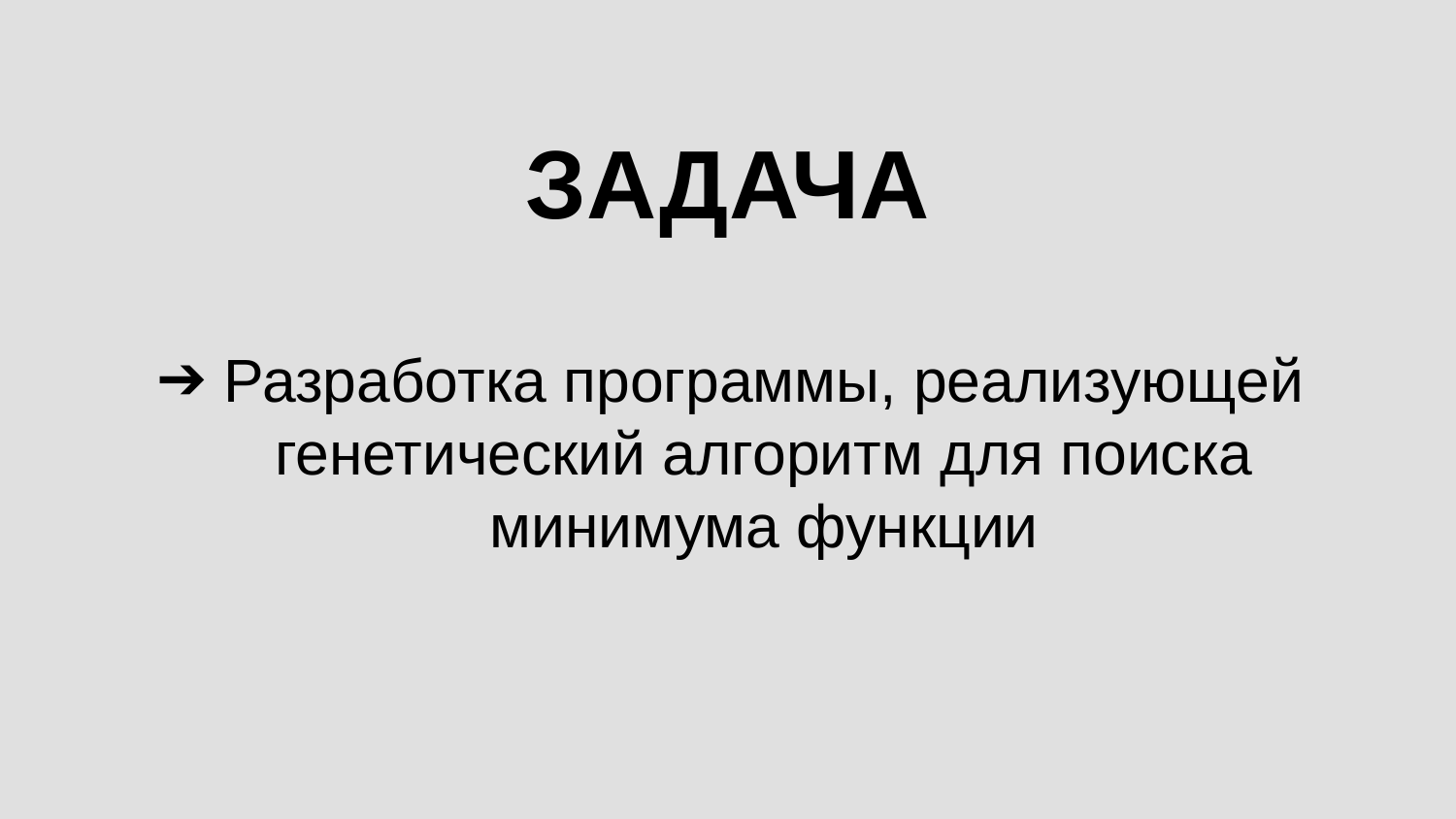

# ЗАДАЧА
Разработка программы, реализующей
генетический алгоритм для поиска минимума функции